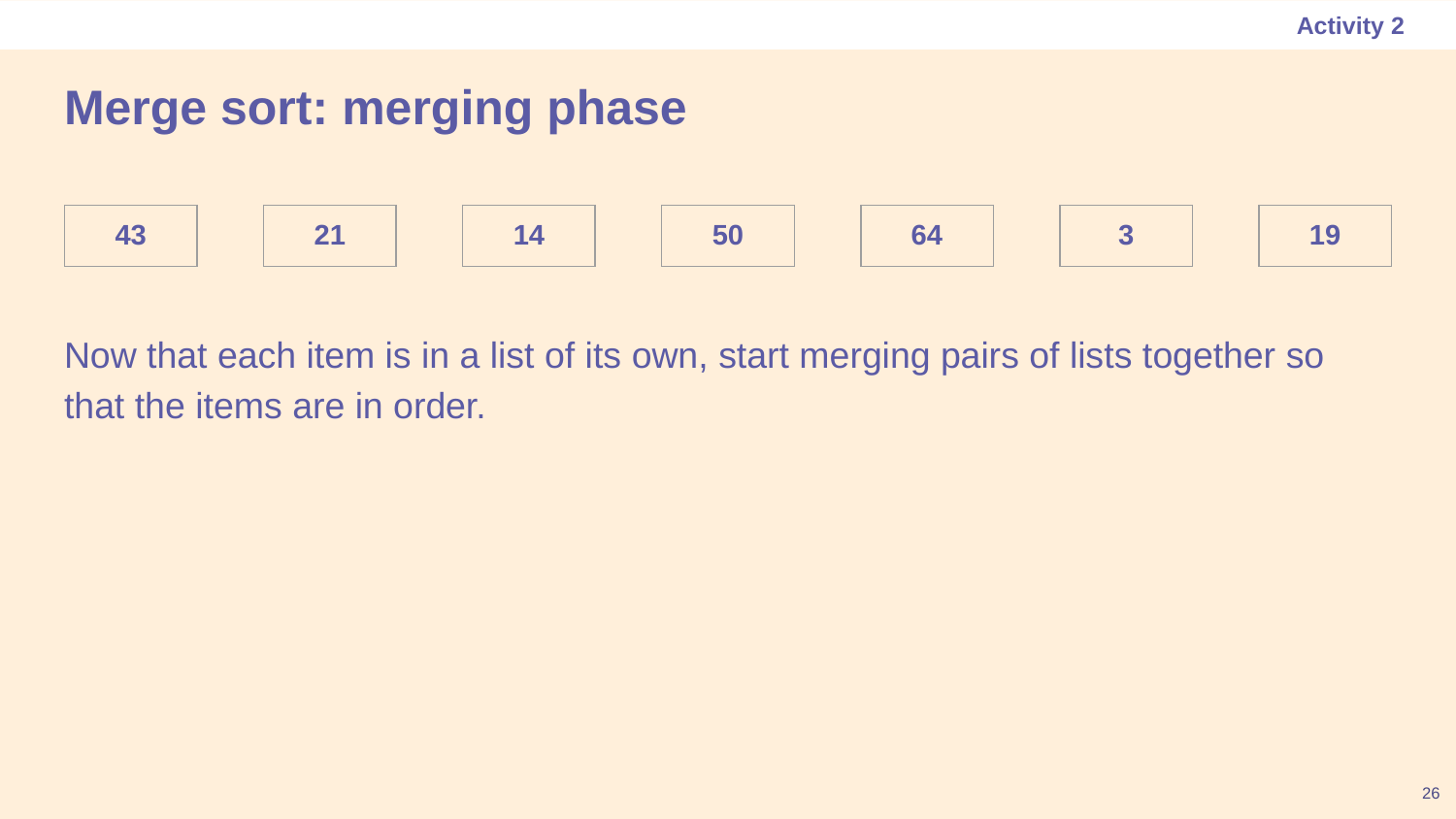

Activity 2
# Merge sort: merging phase
| 43 |
| --- |
| 21 |
| --- |
| 14 |
| --- |
| 50 |
| --- |
| 64 |
| --- |
| 3 |
| --- |
| 19 |
| --- |
Now that each item is in a list of its own, start merging pairs of lists together so that the items are in order.
26